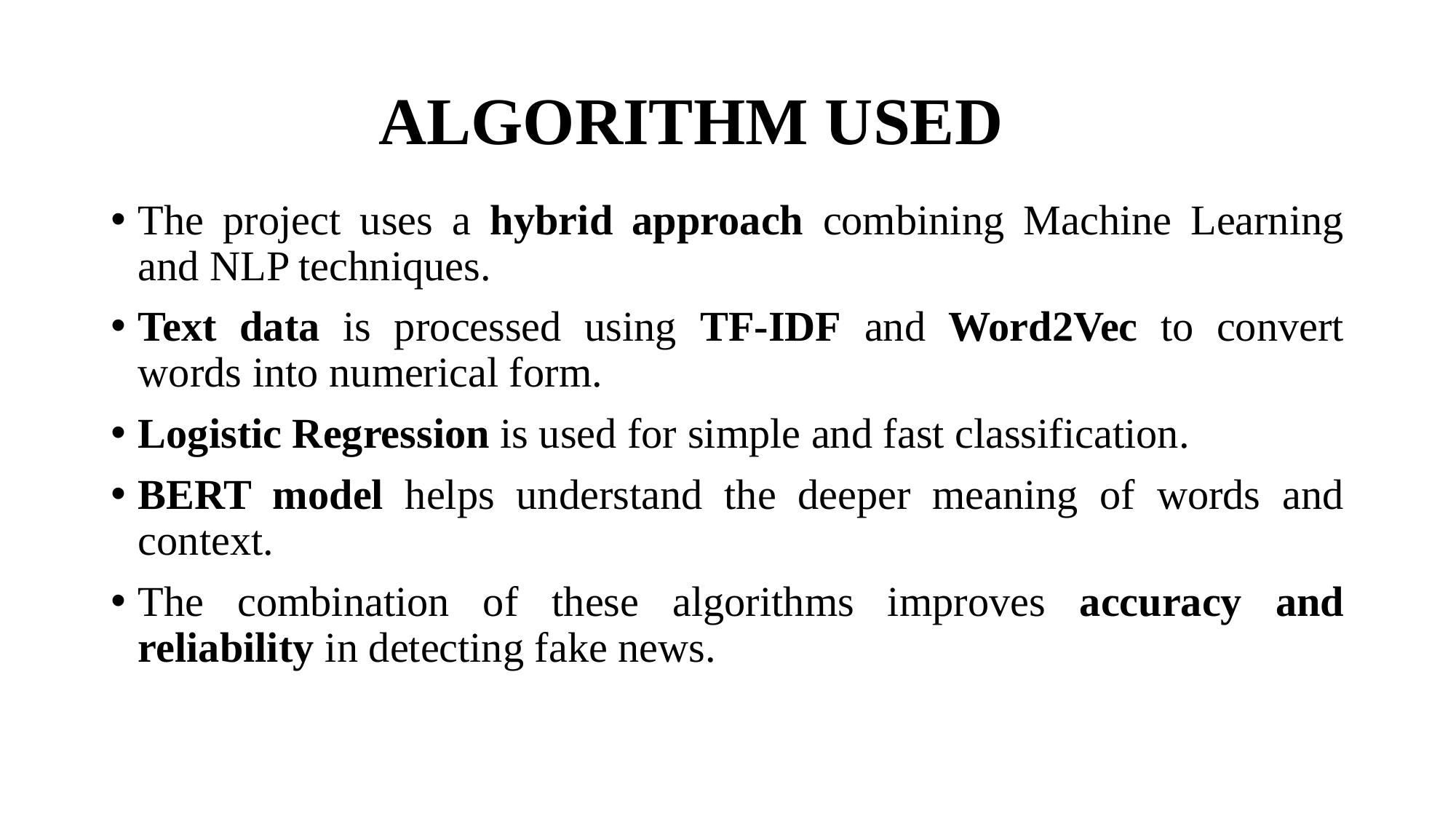

# ALGORITHM USED
The project uses a hybrid approach combining Machine Learning and NLP techniques.
Text data is processed using TF-IDF and Word2Vec to convert words into numerical form.
Logistic Regression is used for simple and fast classification.
BERT model helps understand the deeper meaning of words and context.
The combination of these algorithms improves accuracy and reliability in detecting fake news.